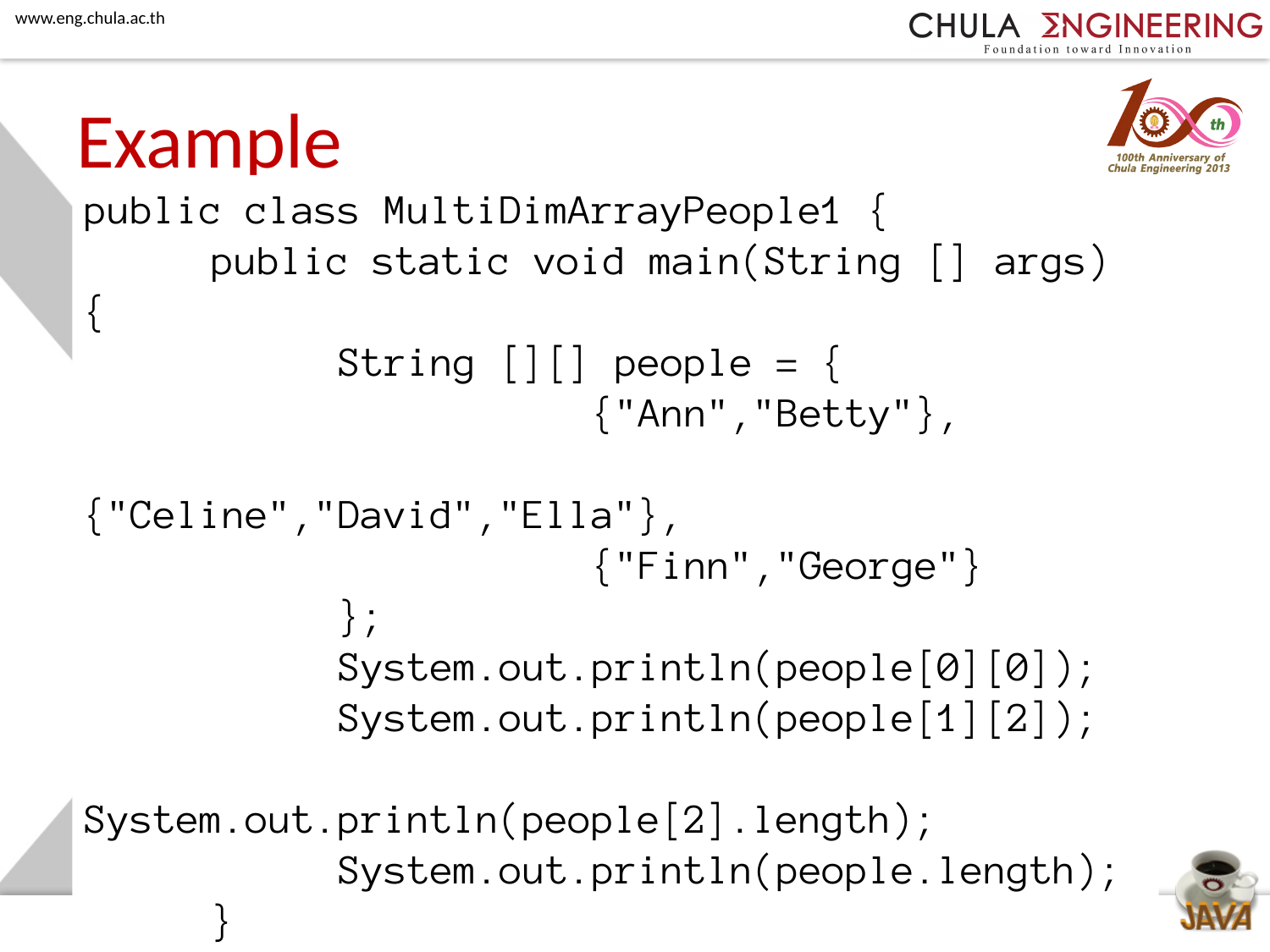

# Example
public class MultiDimArrayPeople1 {
	public static void main(String [] args) {
		String [][] people = {
				{"Ann","Betty"},
				{"Celine","David","Ella"},
				{"Finn","George"}
		};
		System.out.println(people[0][0]);
		System.out.println(people[1][2]);
		System.out.println(people[2].length);
		System.out.println(people.length);
	}
}
8
2190101 Computer Programming                       (D/L from www.MyCourseVille.com)